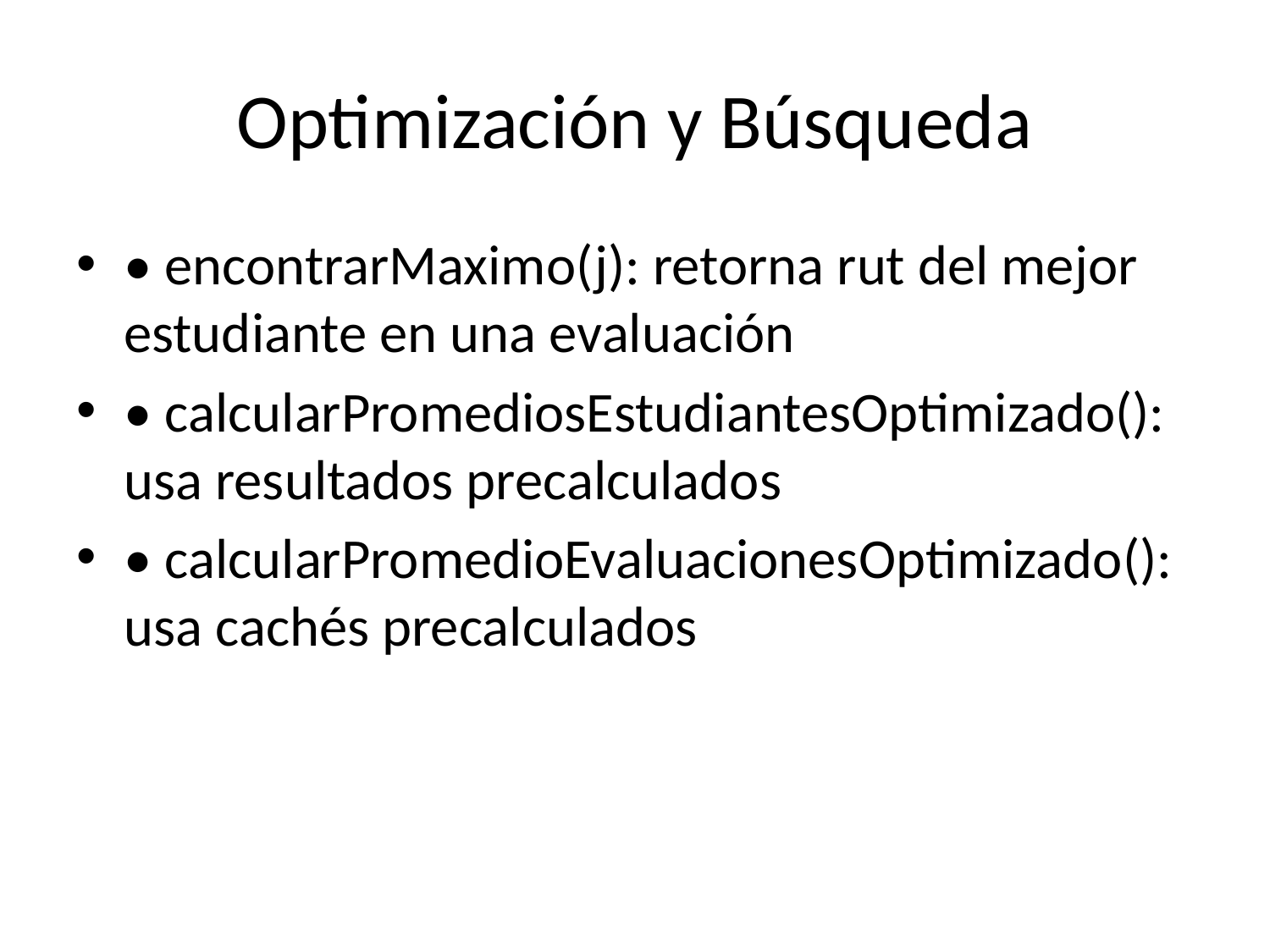

# Optimización y Búsqueda
• encontrarMaximo(j): retorna rut del mejor estudiante en una evaluación
• calcularPromediosEstudiantesOptimizado(): usa resultados precalculados
• calcularPromedioEvaluacionesOptimizado(): usa cachés precalculados